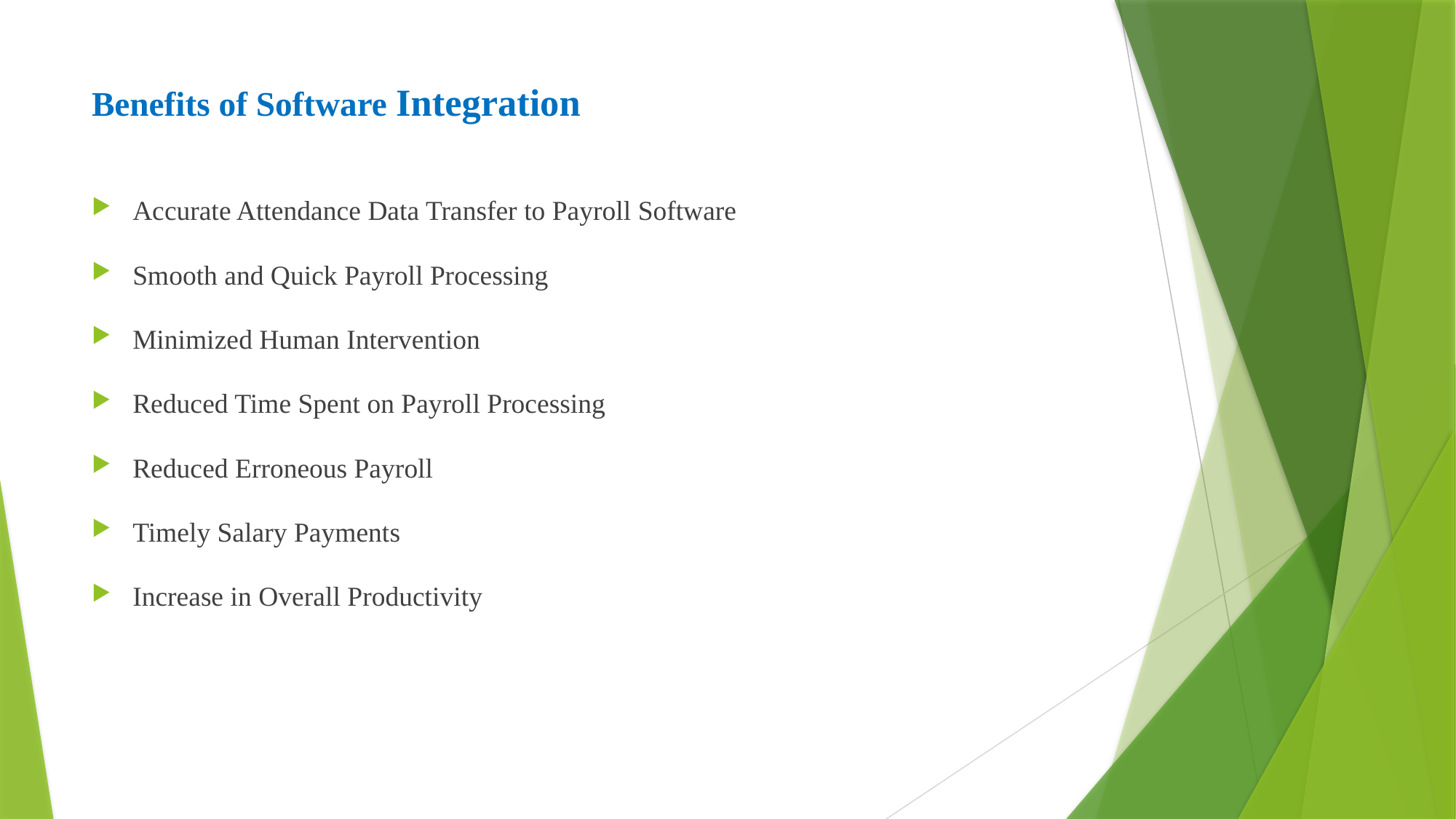

# Benefits of Software Integration
Accurate Attendance Data Transfer to Payroll Software
Smooth and Quick Payroll Processing
Minimized Human Intervention
Reduced Time Spent on Payroll Processing
Reduced Erroneous Payroll
Timely Salary Payments
Increase in Overall Productivity